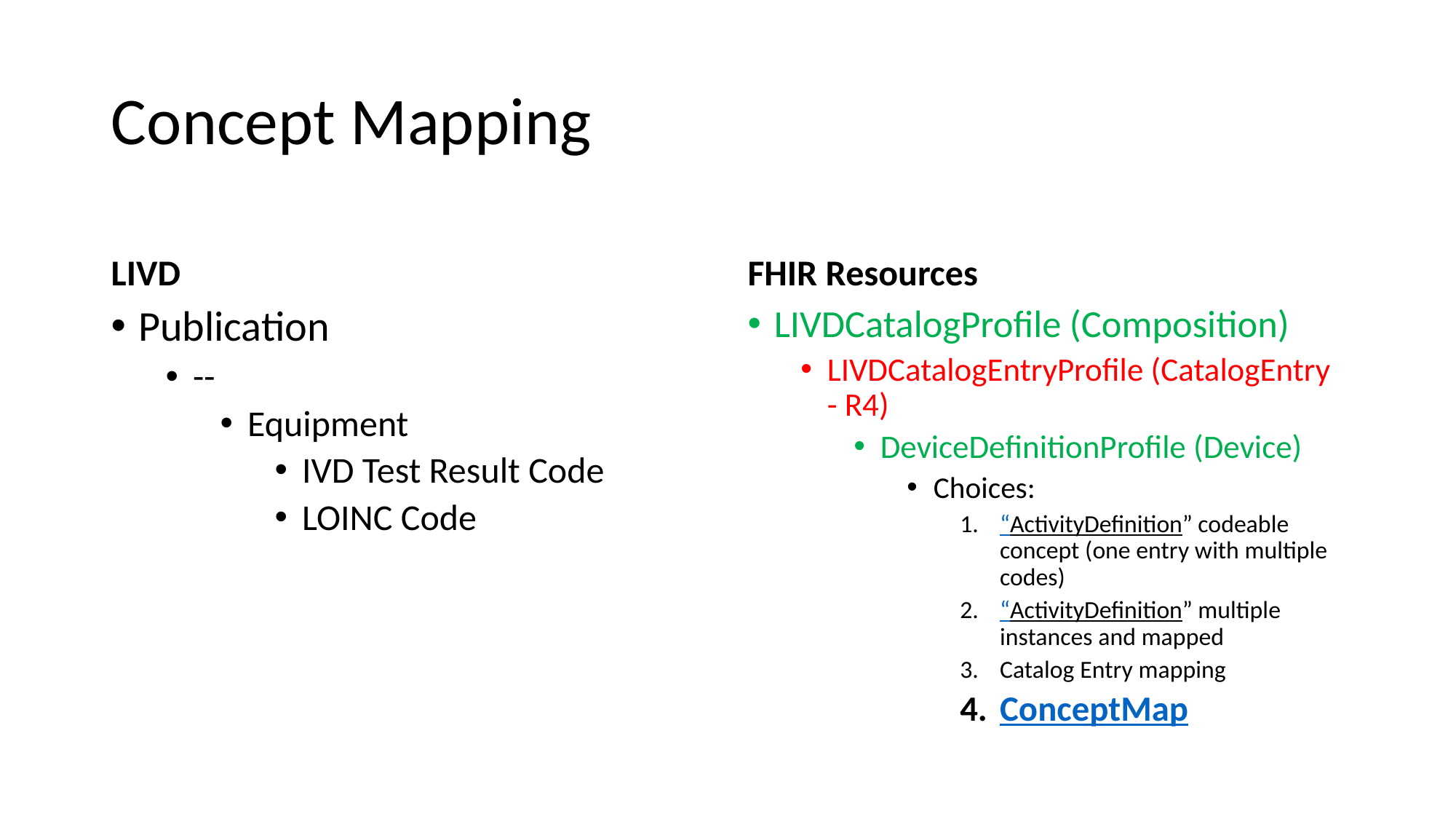

# Concept Mapping
LIVD
FHIR Resources
Publication
--
Equipment
IVD Test Result Code
LOINC Code
LIVDCatalogProfile (Composition)
LIVDCatalogEntryProfile (CatalogEntry - R4)
DeviceDefinitionProfile (Device)
Choices:
“ActivityDefinition” codeable concept (one entry with multiple codes)
“ActivityDefinition” multiple instances and mapped
Catalog Entry mapping
ConceptMap